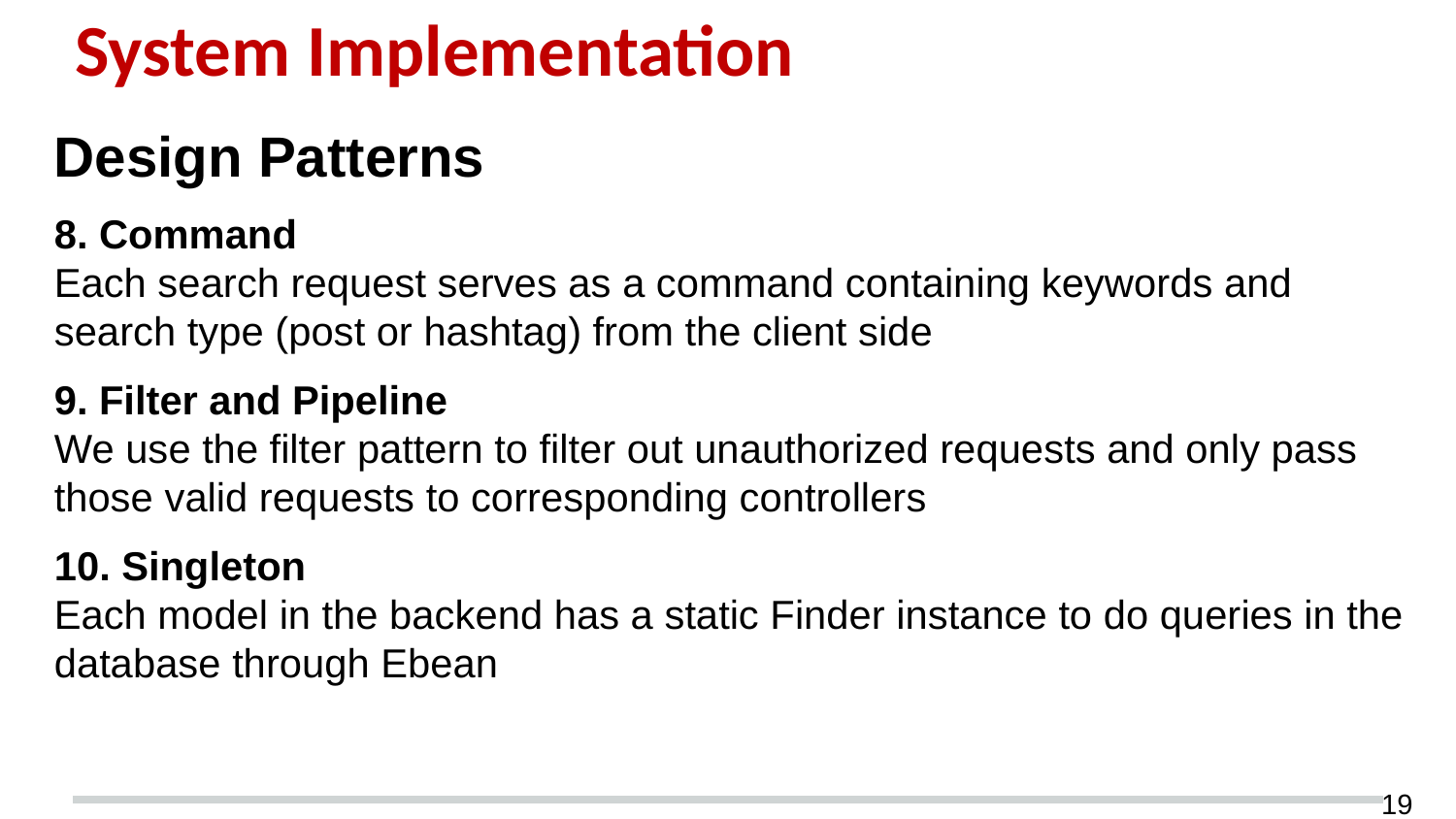

# System Implementation
Design Patterns
8. Command
Each search request serves as a command containing keywords and search type (post or hashtag) from the client side
9. Filter and Pipeline
We use the filter pattern to filter out unauthorized requests and only pass those valid requests to corresponding controllers
10. Singleton
Each model in the backend has a static Finder instance to do queries in the database through Ebean

19